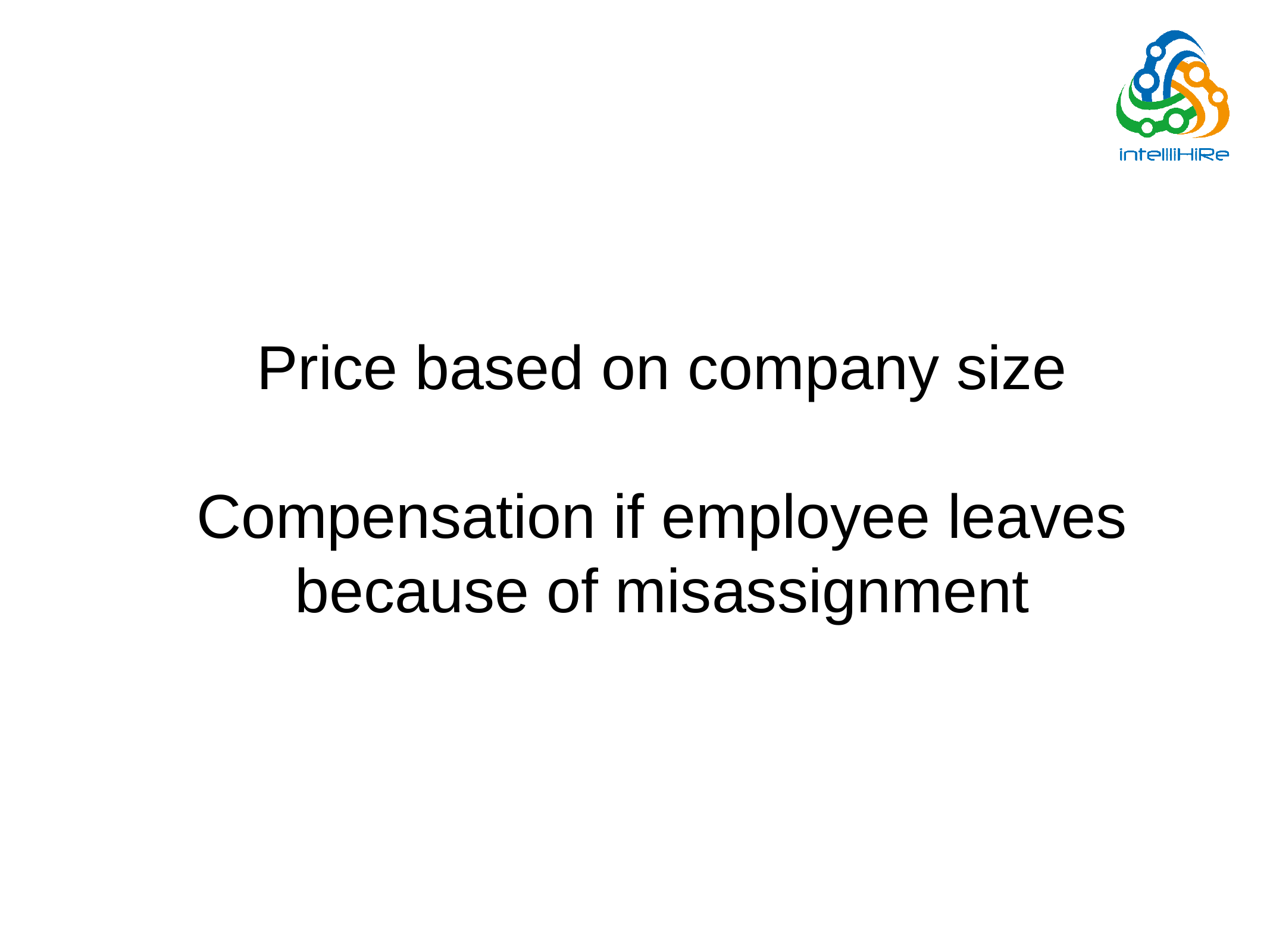

Price based on company size

Compensation if employee leaves
because of misassignment